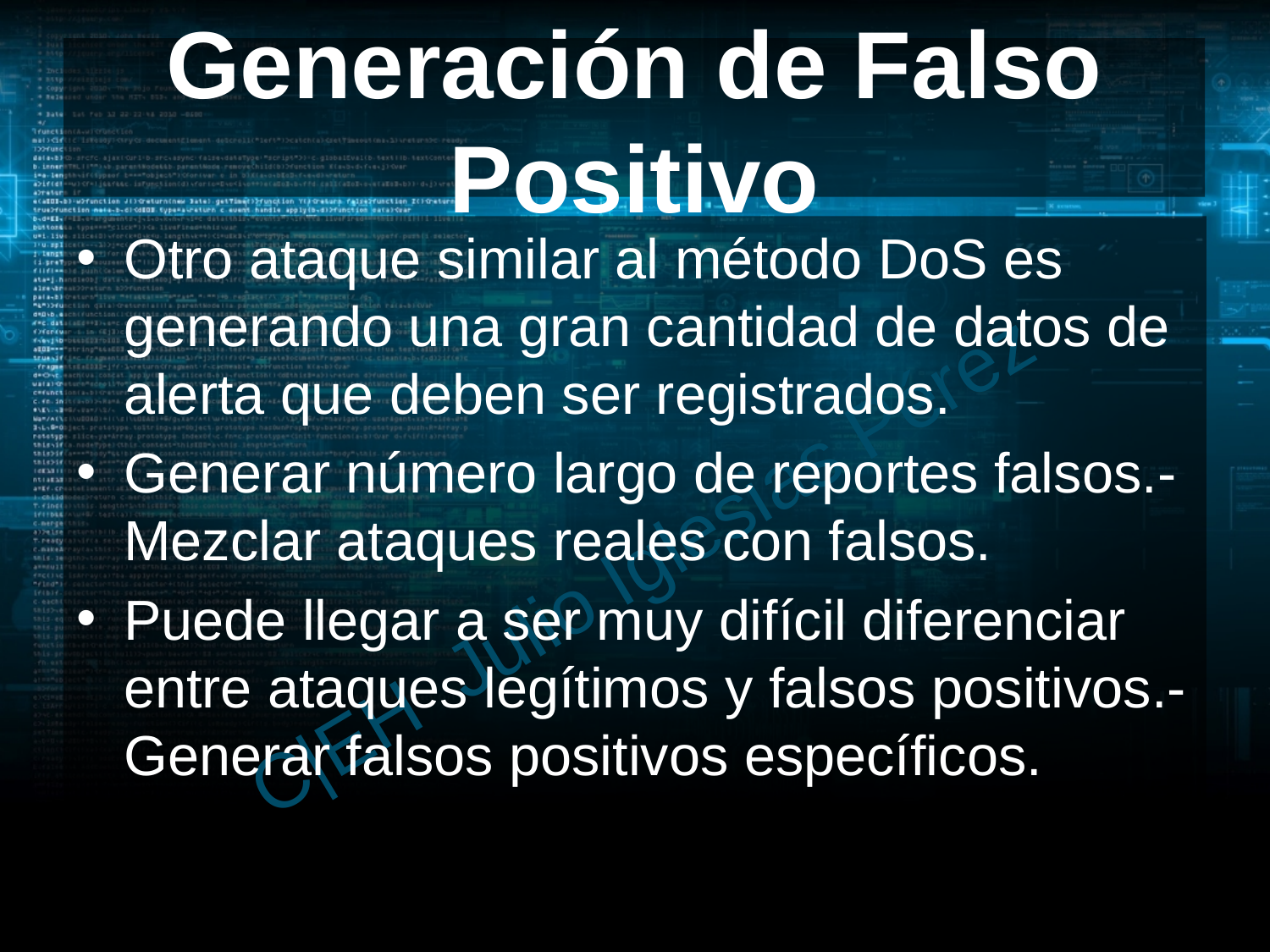

# Generación de Falso Positivo
Otro ataque similar al método DoS es generando una gran cantidad de datos de alerta que deben ser registrados.
Generar número largo de reportes falsos.- Mezclar ataques reales con falsos.
Puede llegar a ser muy difícil diferenciar entre ataques legítimos y falsos positivos.- Generar falsos positivos específicos.
C|EH  Julio Iglesias Pérez